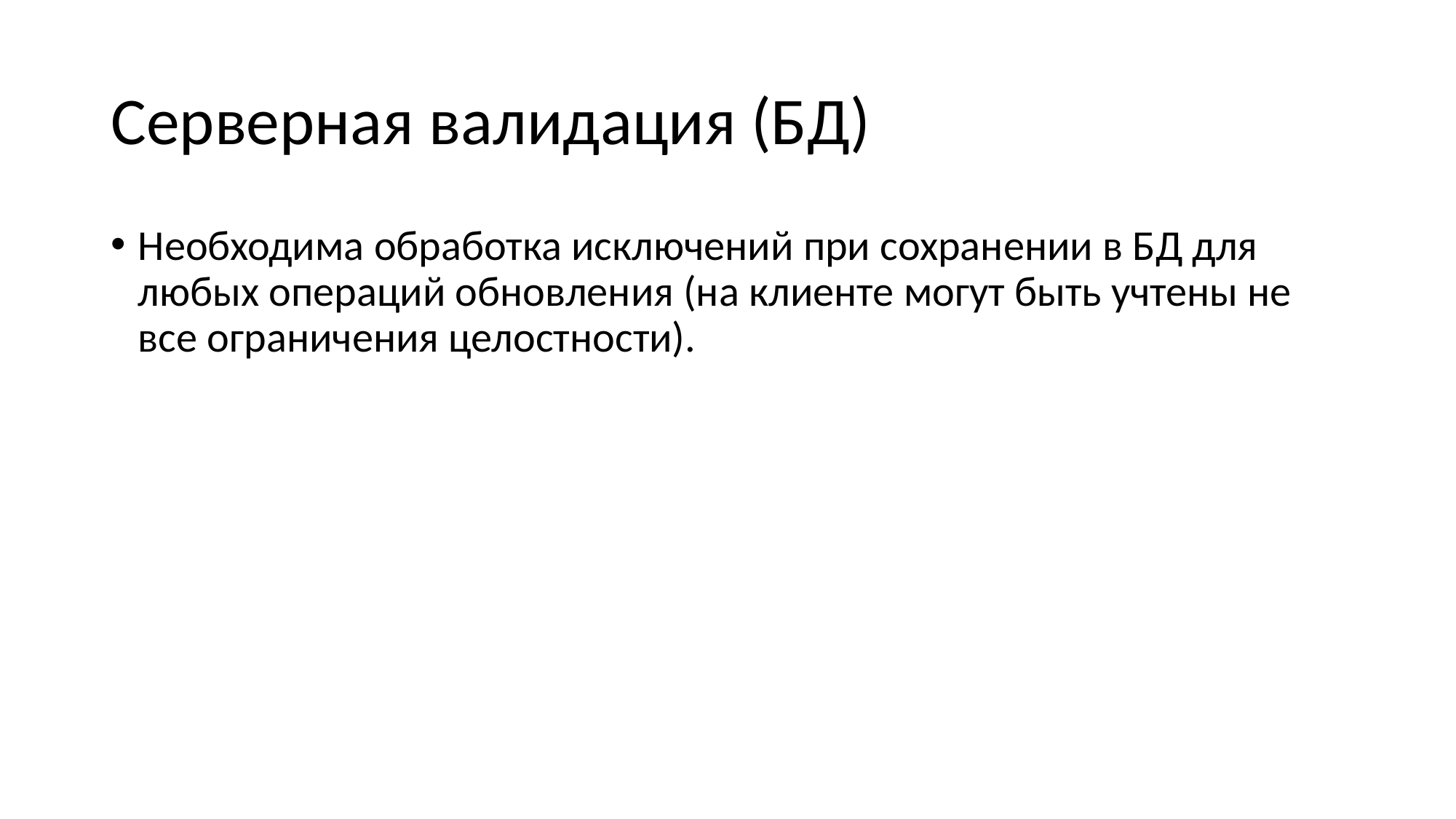

# Серверная валидация (БД)
Необходима обработка исключений при сохранении в БД для любых операций обновления (на клиенте могут быть учтены не все ограничения целостности).